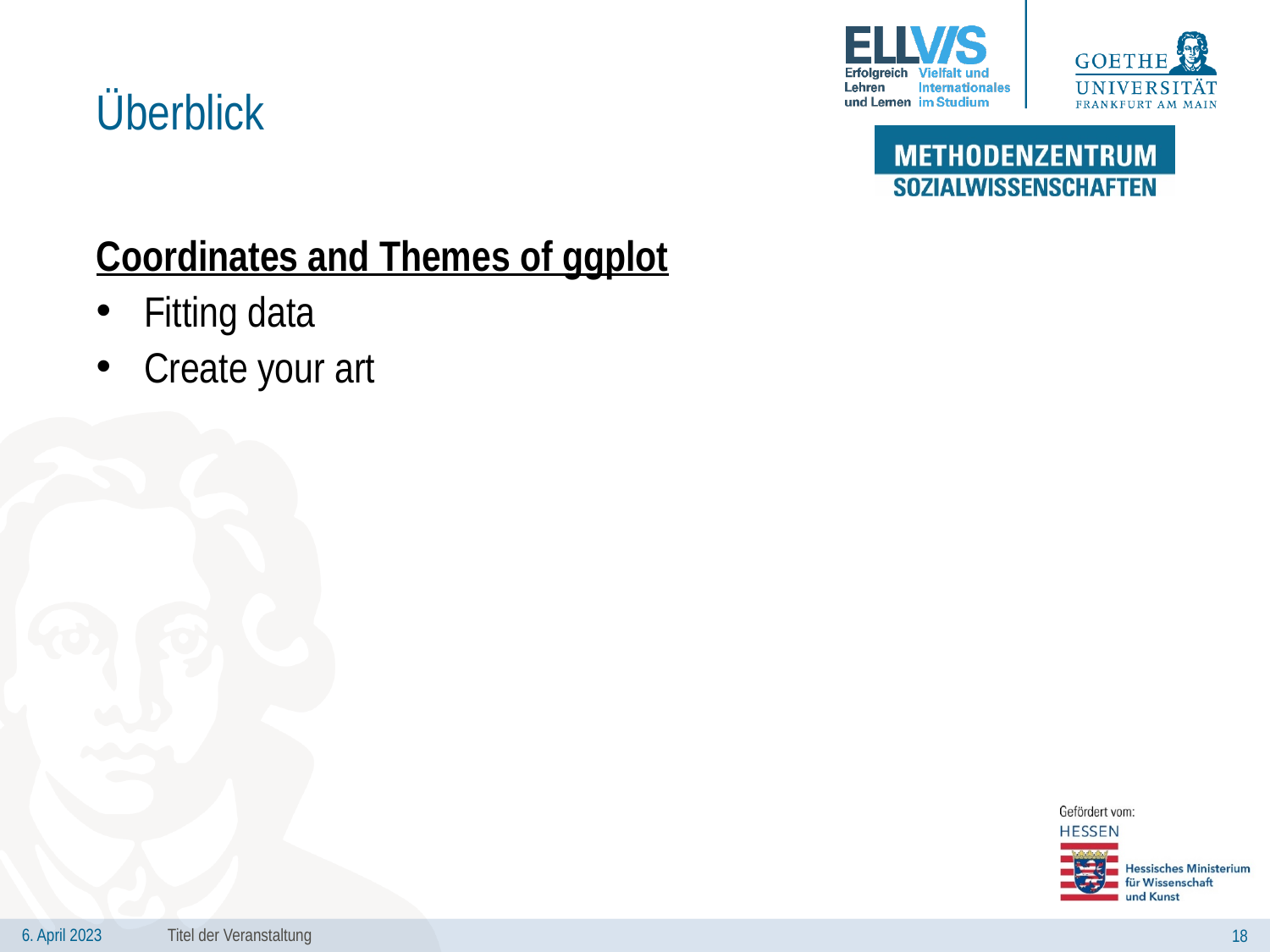

# Überblick

Coordinates and Themes of ggplot
Fitting data
Create your art
Titel der Veranstaltung
18